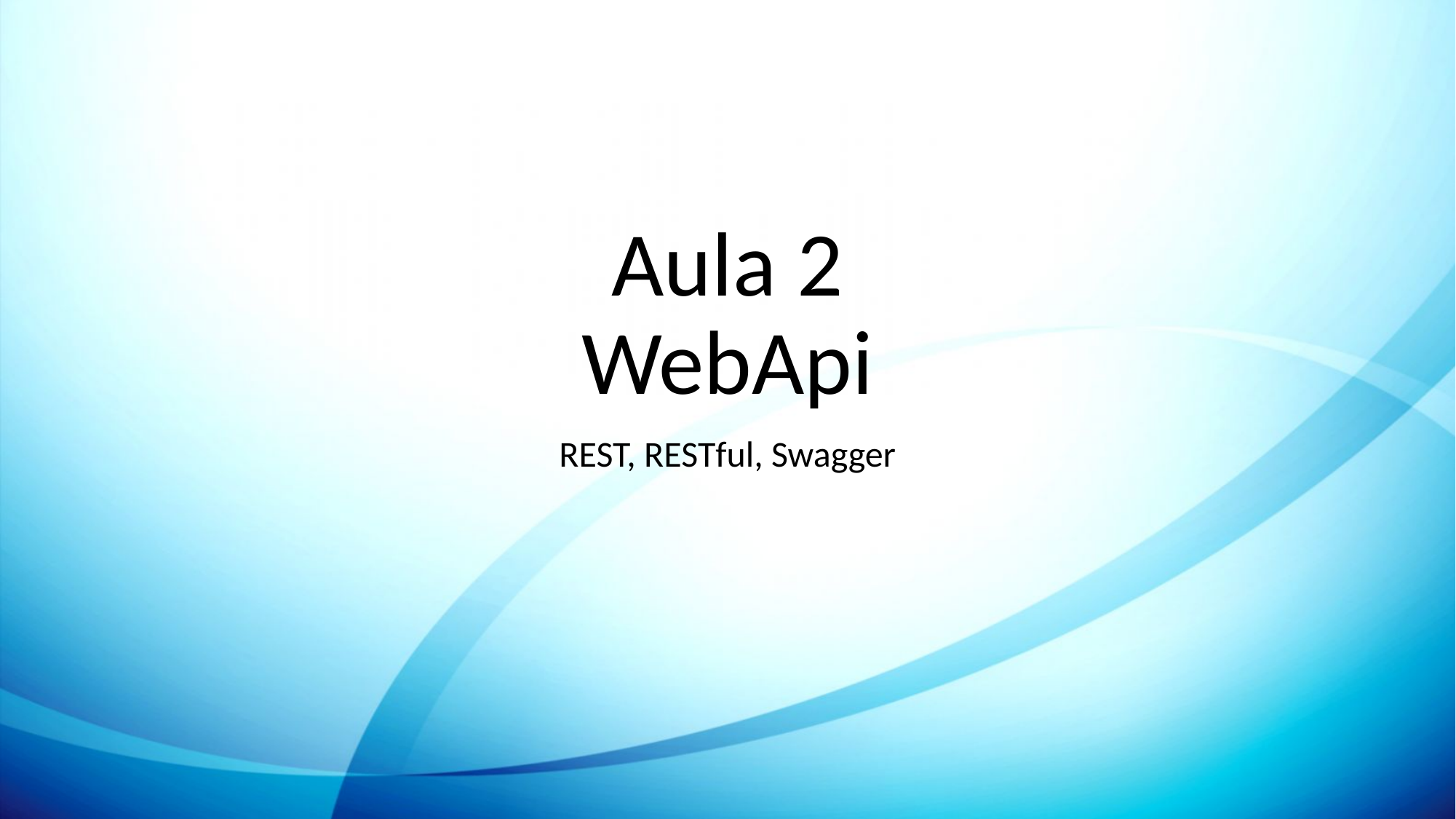

# Aula 2 WebApi
REST, RESTful, Swagger